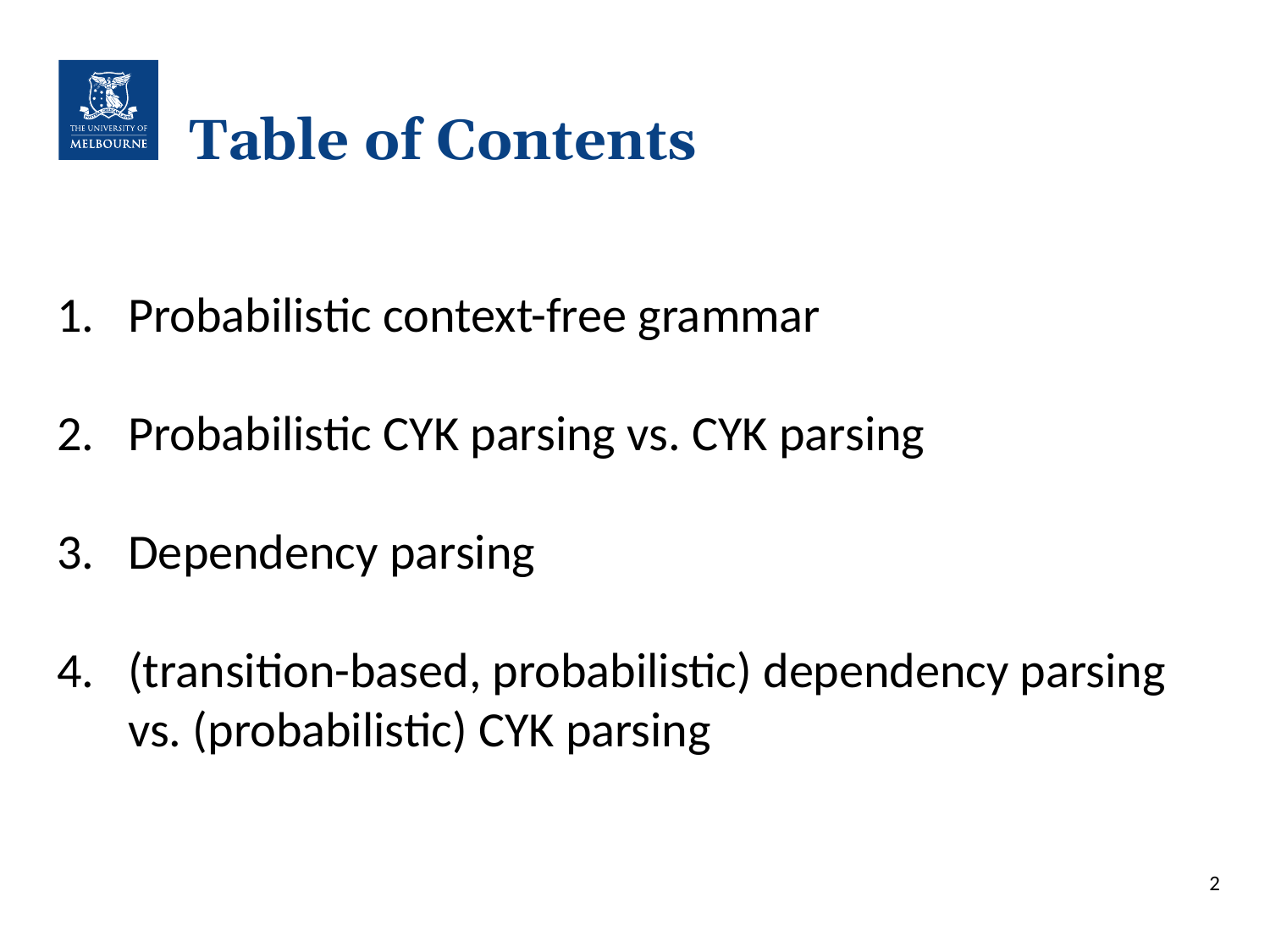

Table of Contents
Probabilistic context-free grammar
Probabilistic CYK parsing vs. CYK parsing

Dependency parsing

(transition-based, probabilistic) dependency parsing vs. (probabilistic) CYK parsing
2